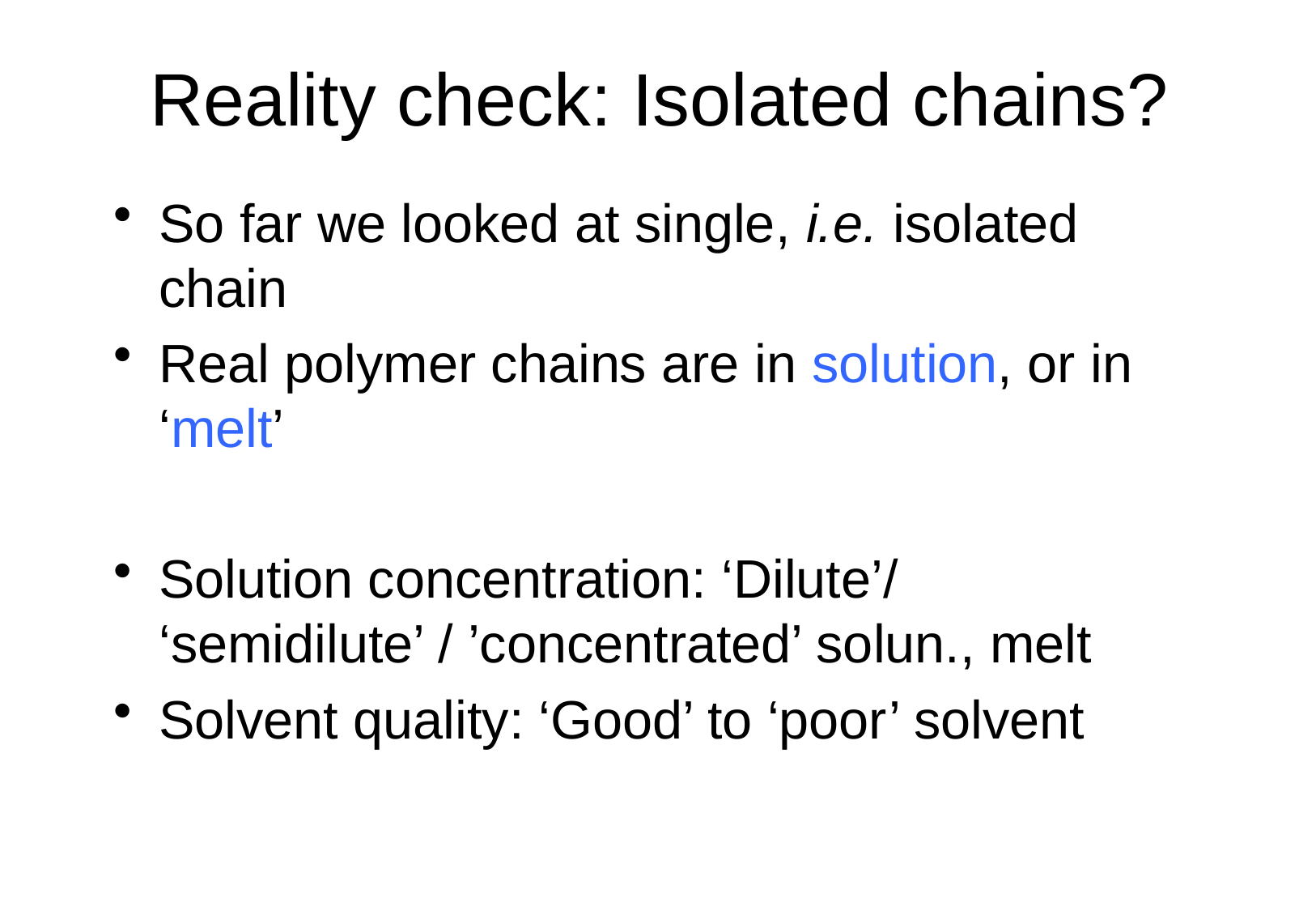

# Reality check: Isolated chains?
So far we looked at single, i.e. isolated chain
Real polymer chains are in solution, or in ‘melt’

Solution concentration: ‘Dilute’/ ‘semidilute’ / ’concentrated’ solun., melt
Solvent quality: ‘Good’ to ‘poor’ solvent